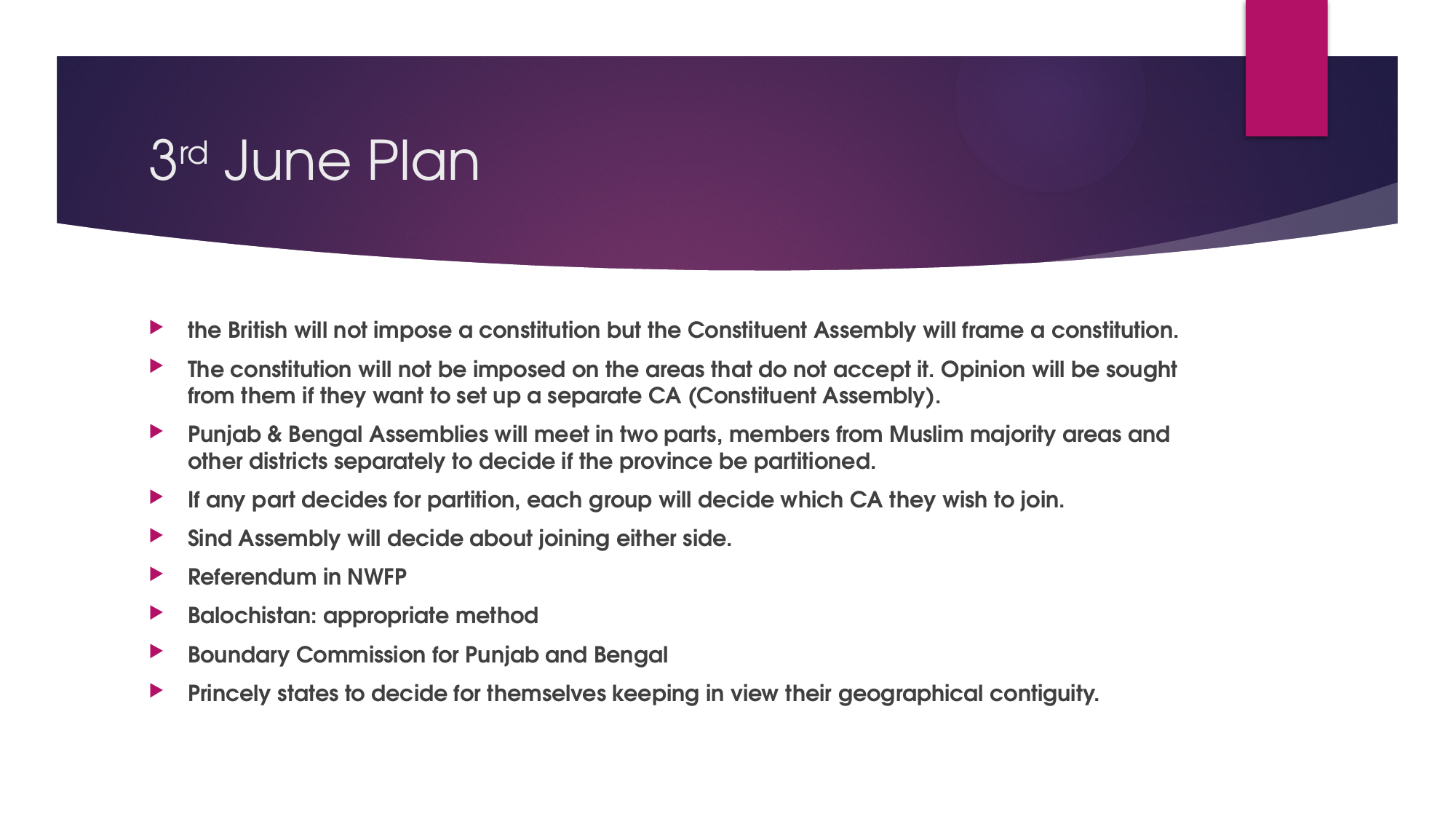

# 3rd June Plan
the British will not impose a constitution but the Constituent Assembly will frame a constitution.
The constitution will not be imposed on the areas that do not accept it. Opinion will be sought from them if they want to set up a separate CA (Constituent Assembly).
Punjab & Bengal Assemblies will meet in two parts, members from Muslim majority areas and other districts separately to decide if the province be partitioned.
If any part decides for partition, each group will decide which CA they wish to join.
Sind Assembly will decide about joining either side.
Referendum in NWFP
Balochistan: appropriate method
Boundary Commission for Punjab and Bengal
Princely states to decide for themselves keeping in view their geographical contiguity.